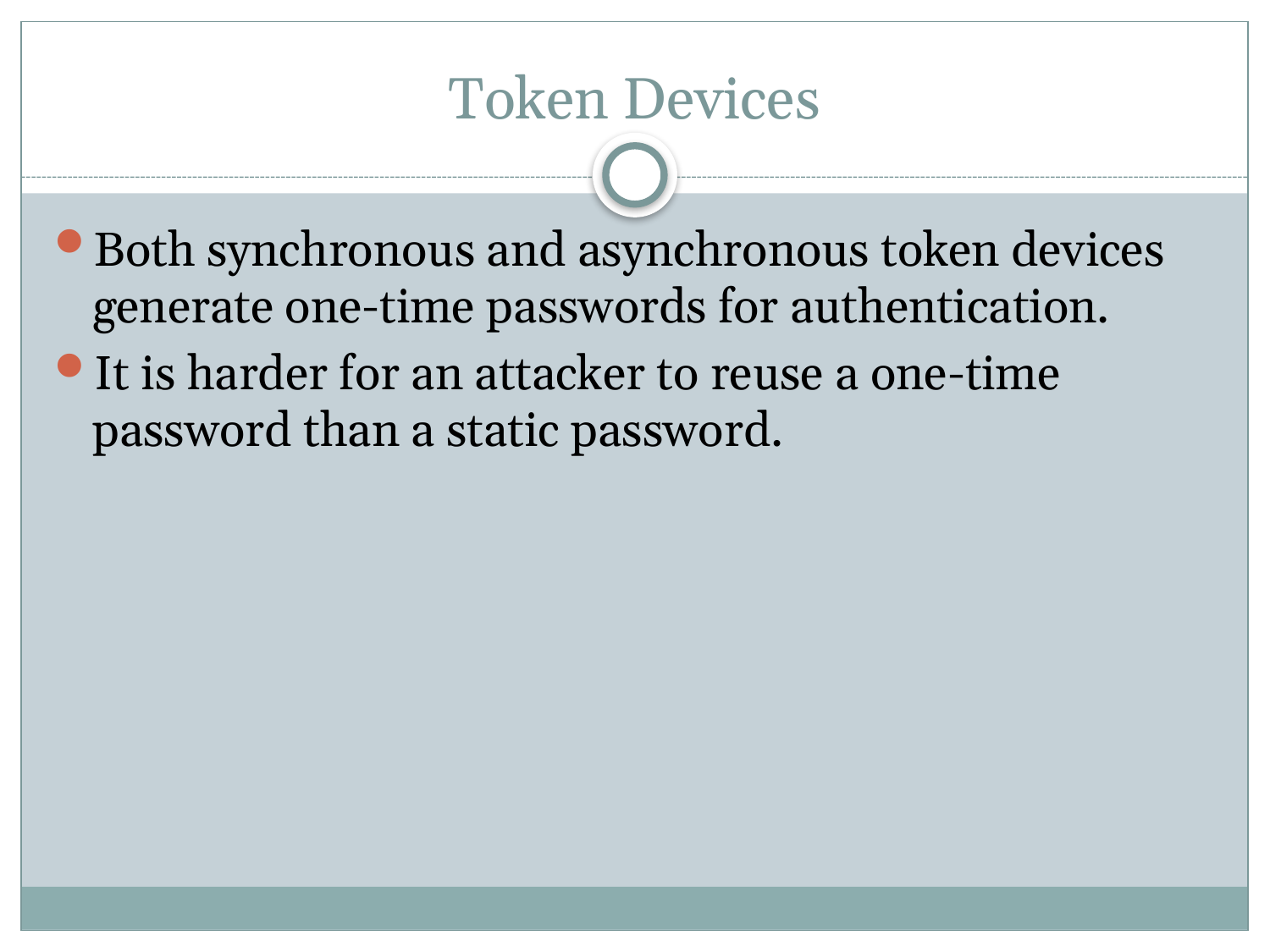

# Token Devices
Both synchronous and asynchronous token devices generate one-time passwords for authentication.
It is harder for an attacker to reuse a one-time password than a static password.